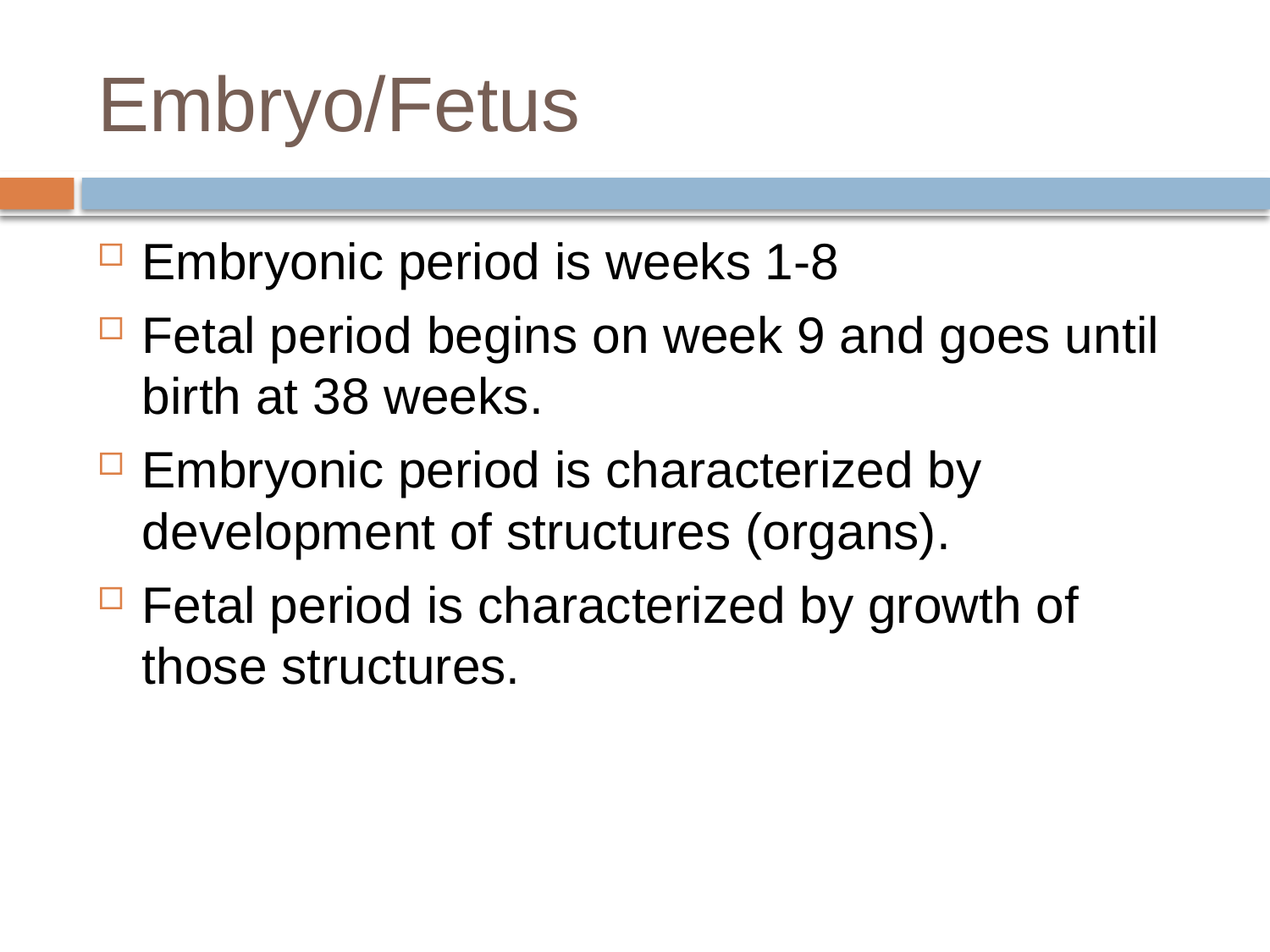

# Embryo/Fetus
Embryonic period is weeks 1-8
Fetal period begins on week 9 and goes until birth at 38 weeks.
Embryonic period is characterized by development of structures (organs).
Fetal period is characterized by growth of those structures.